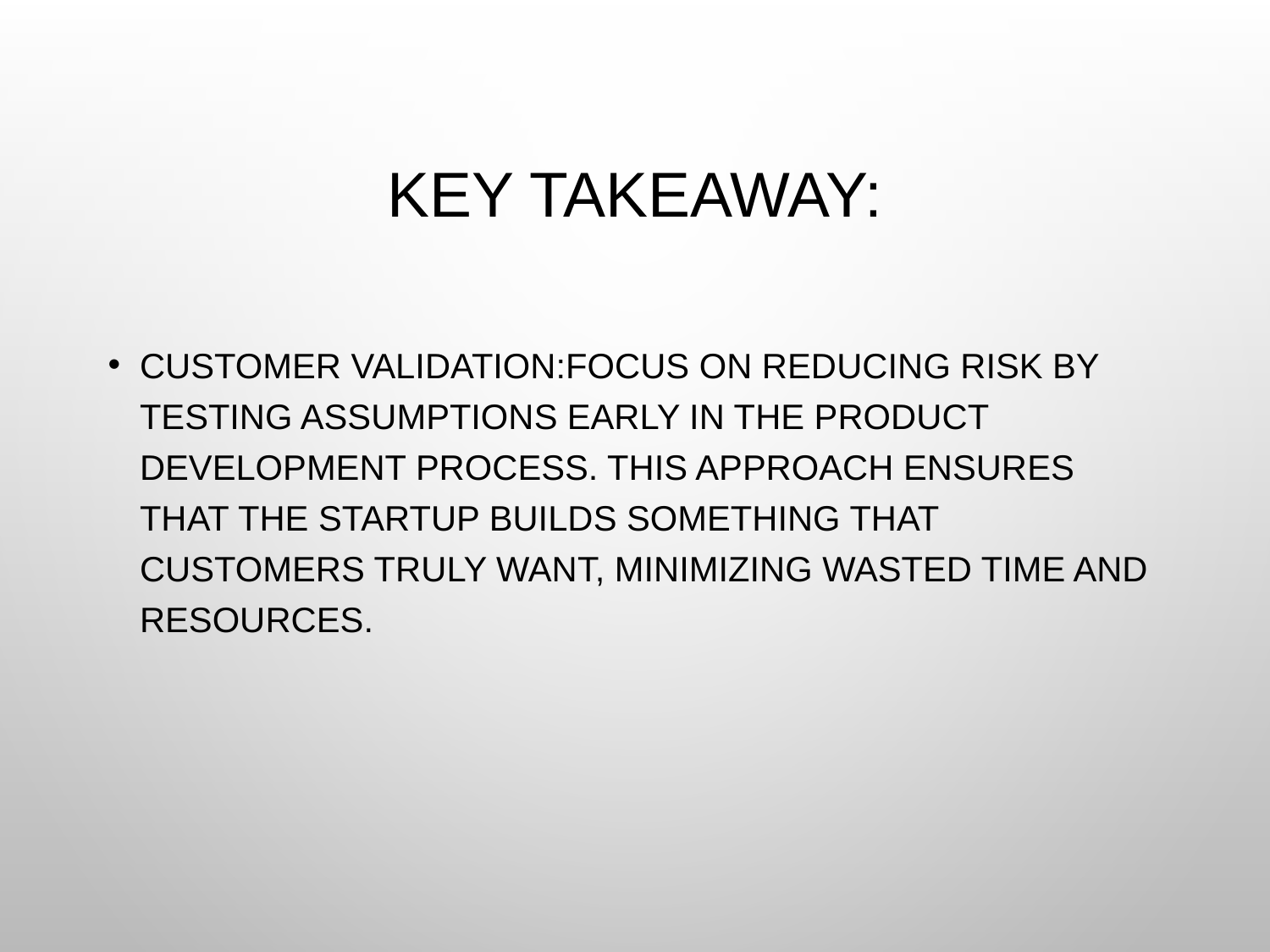

# Key Takeaway:
Customer Validation:focus on reducing risk by testing assumptions early in the product development process. This approach ensures that the startup builds something that customers truly want, minimizing wasted time and resources.